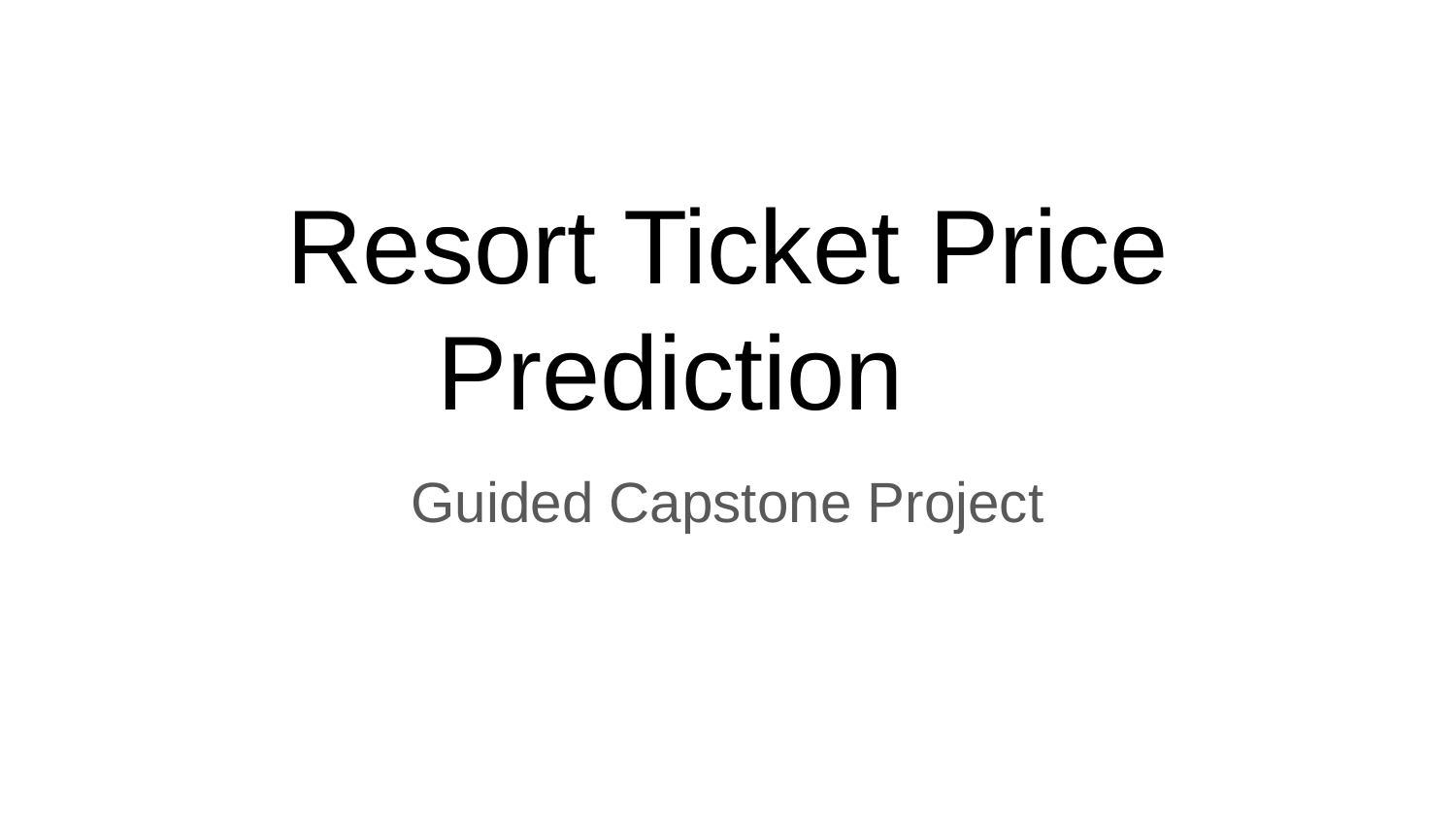

# Resort Ticket Price Prediction
Guided Capstone Project